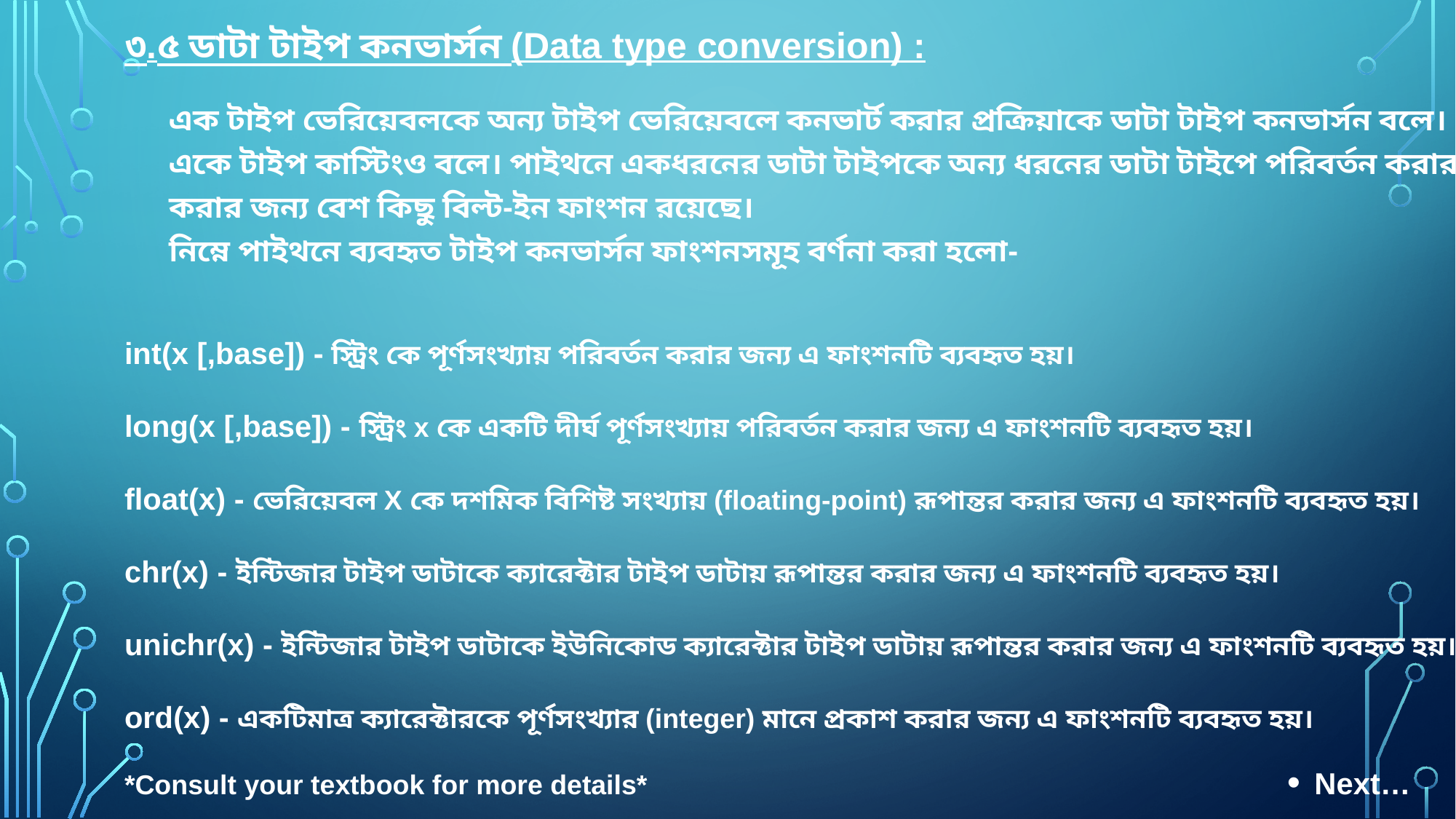

৩.৫ ডাটা টাইপ কনভার্সন (Data type conversion) :
এক টাইপ ভেরিয়েবলকে অন্য টাইপ ভেরিয়েবলে কনভার্ট করার প্রক্রিয়াকে ডাটা টাইপ কনভার্সন বলে। একে টাইপ কাস্টিংও বলে। পাইথনে একধরনের ডাটা টাইপকে অন্য ধরনের ডাটা টাইপে পরিবর্তন করার করার জন্য বেশ কিছু বিল্ট-ইন ফাংশন রয়েছে।
নিম্নে পাইথনে ব্যবহৃত টাইপ কনভার্সন ফাংশনসমূহ বর্ণনা করা হলো-
int(x [,base]) - স্ট্রিং কে পূর্ণসংখ্যায় পরিবর্তন করার জন্য এ ফাংশনটি ব্যবহৃত হয়।
long(x [,base]) - স্ট্রিং x কে একটি দীর্ঘ পূর্ণসংখ্যায় পরিবর্তন করার জন্য এ ফাংশনটি ব্যবহৃত হয়।
float(x) - ভেরিয়েবল X কে দশমিক বিশিষ্ট সংখ্যায় (floating-point) রূপান্তর করার জন্য এ ফাংশনটি ব্যবহৃত হয়।
chr(x) - ইন্টিজার টাইপ ডাটাকে ক্যারেক্টার টাইপ ডাটায় রূপান্তর করার জন্য এ ফাংশনটি ব্যবহৃত হয়।
unichr(x) - ইন্টিজার টাইপ ডাটাকে ইউনিকোড ক্যারেক্টার টাইপ ডাটায় রূপান্তর করার জন্য এ ফাংশনটি ব্যবহৃত হয়।
ord(x) - একটিমাত্র ক্যারেক্টারকে পূর্ণসংখ্যার (integer) মানে প্রকাশ করার জন্য এ ফাংশনটি ব্যবহৃত হয়।
*Consult your textbook for more details*
Next…